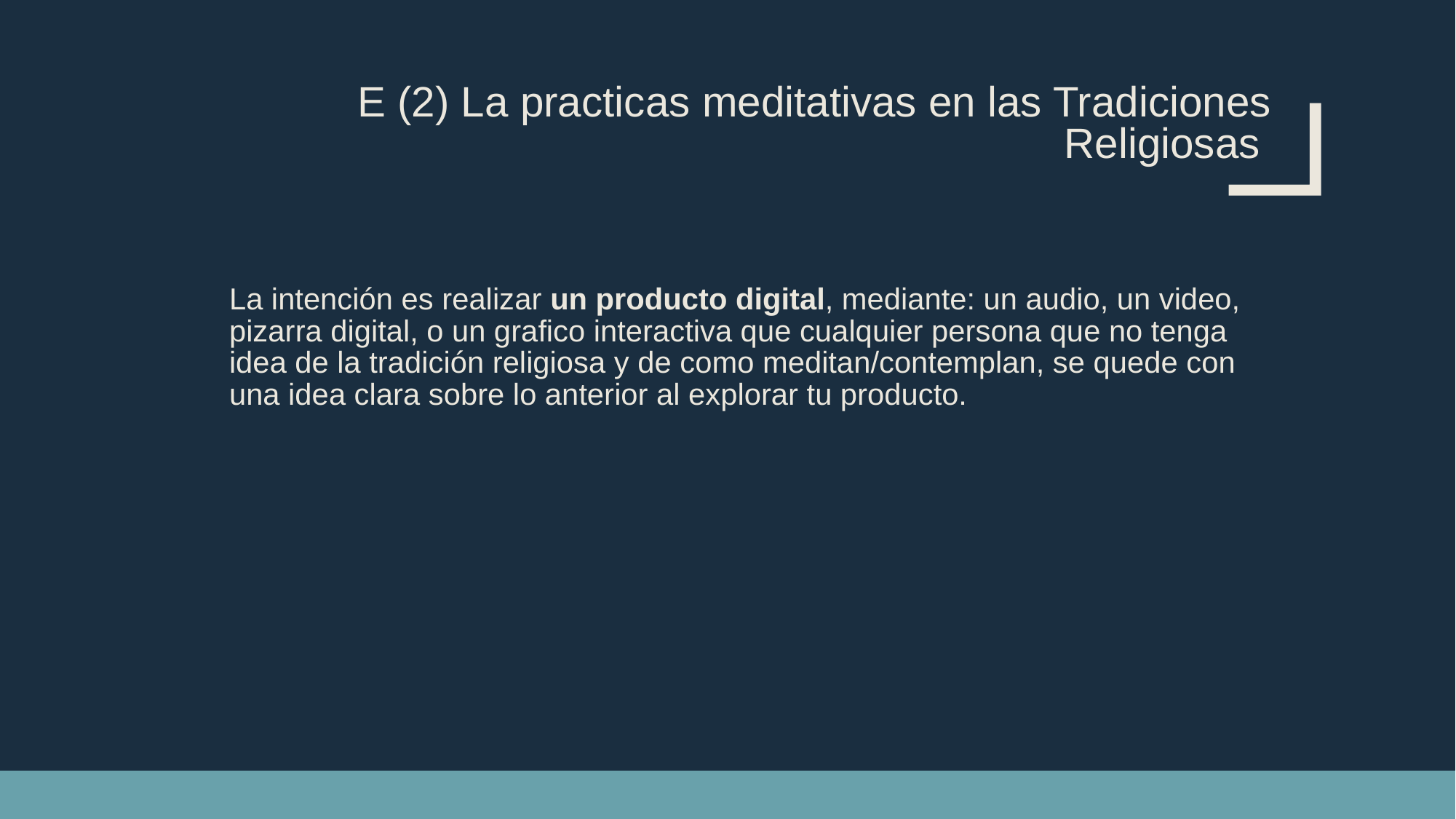

# E (2) La practicas meditativas en las Tradiciones Religiosas

La intención es realizar un producto digital, mediante: un audio, un video, pizarra digital, o un grafico interactiva que cualquier persona que no tenga idea de la tradición religiosa y de como meditan/contemplan, se quede con una idea clara sobre lo anterior al explorar tu producto.